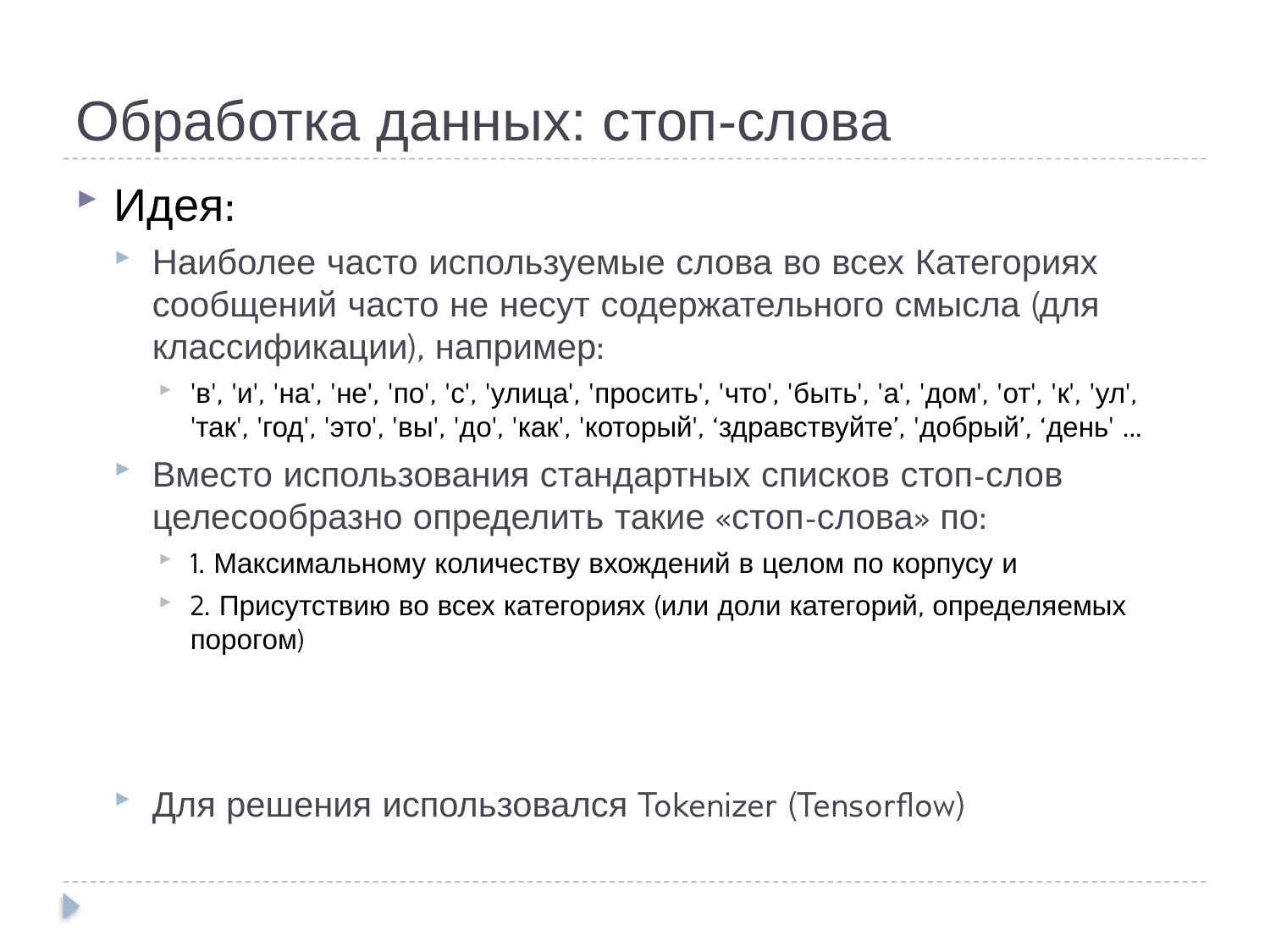

# Обработка данных: стоп-слова
Идея:
Наиболее часто используемые слова во всех Категориях сообщений часто не несут содержательного смысла (для классификации), например:
'в', 'и', 'на', 'не', 'по', 'с', 'улица', 'просить', 'что', 'быть', 'а', 'дом', 'от', 'к', 'ул', 'так', 'год', 'это', 'вы', 'до', 'как', 'который', ‘здравствуйте’, 'добрый’, ‘день' ...
Вместо использования стандартных списков стоп-слов целесообразно определить такие «стоп-слова» по:
1. Максимальному количеству вхождений в целом по корпусу и
2. Присутствию во всех категориях (или доли категорий, определяемых порогом)

Для решения использовался Tokenizer (Tensorflow)